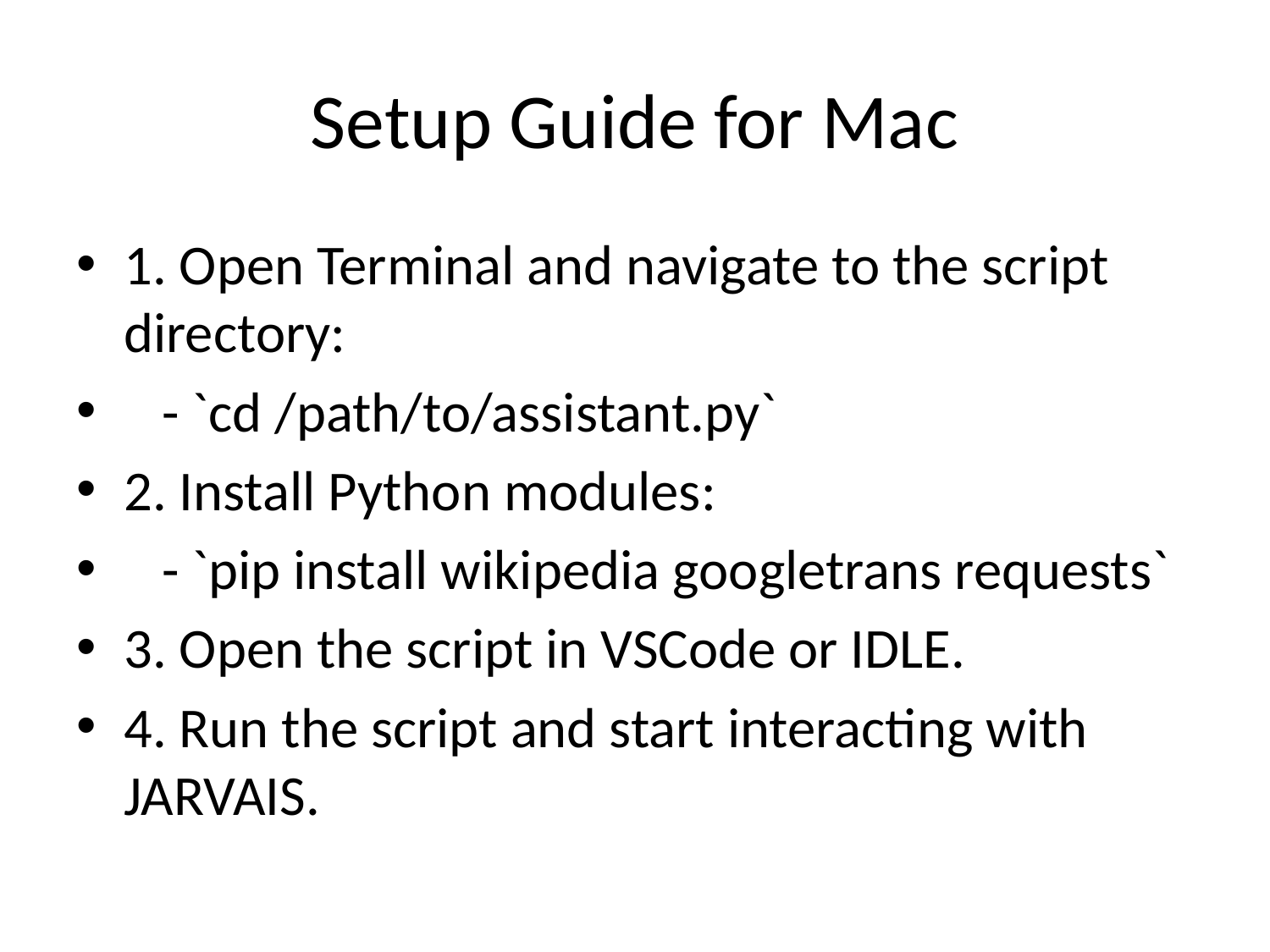

# Setup Guide for Mac
1. Open Terminal and navigate to the script directory:
   - `cd /path/to/assistant.py`
2. Install Python modules:
   - `pip install wikipedia googletrans requests`
3. Open the script in VSCode or IDLE.
4. Run the script and start interacting with JARVAIS.